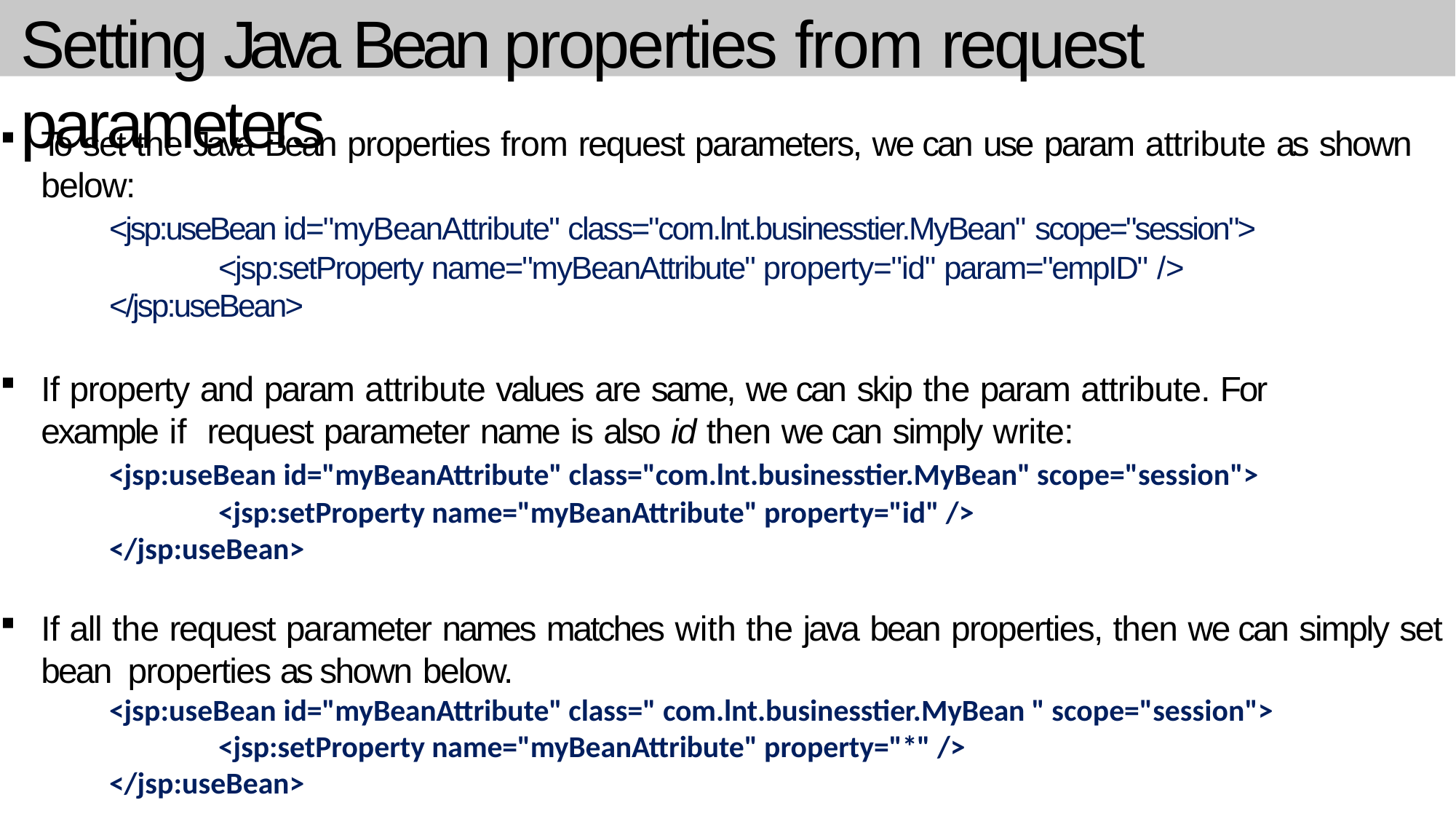

# Setting Java Bean properties from request parameters
To set the Java Bean properties from request parameters, we can use param attribute as shown below:
<jsp:useBean id="myBeanAttribute" class="com.lnt.businesstier.MyBean" scope="session">
<jsp:setProperty name="myBeanAttribute" property="id" param="empID" />
</jsp:useBean>

If property and param attribute values are same, we can skip the param attribute. For example if  request parameter name is also id then we can simply write:
<jsp:useBean id="myBeanAttribute" class="com.lnt.businesstier.MyBean" scope="session">
<jsp:setProperty name="myBeanAttribute" property="id" />
</jsp:useBean>

If all the request parameter names matches with the java bean properties, then we can simply set bean  properties as shown below.
<jsp:useBean id="myBeanAttribute" class=" com.lnt.businesstier.MyBean " scope="session">
<jsp:setProperty name="myBeanAttribute" property="*" />
</jsp:useBean>